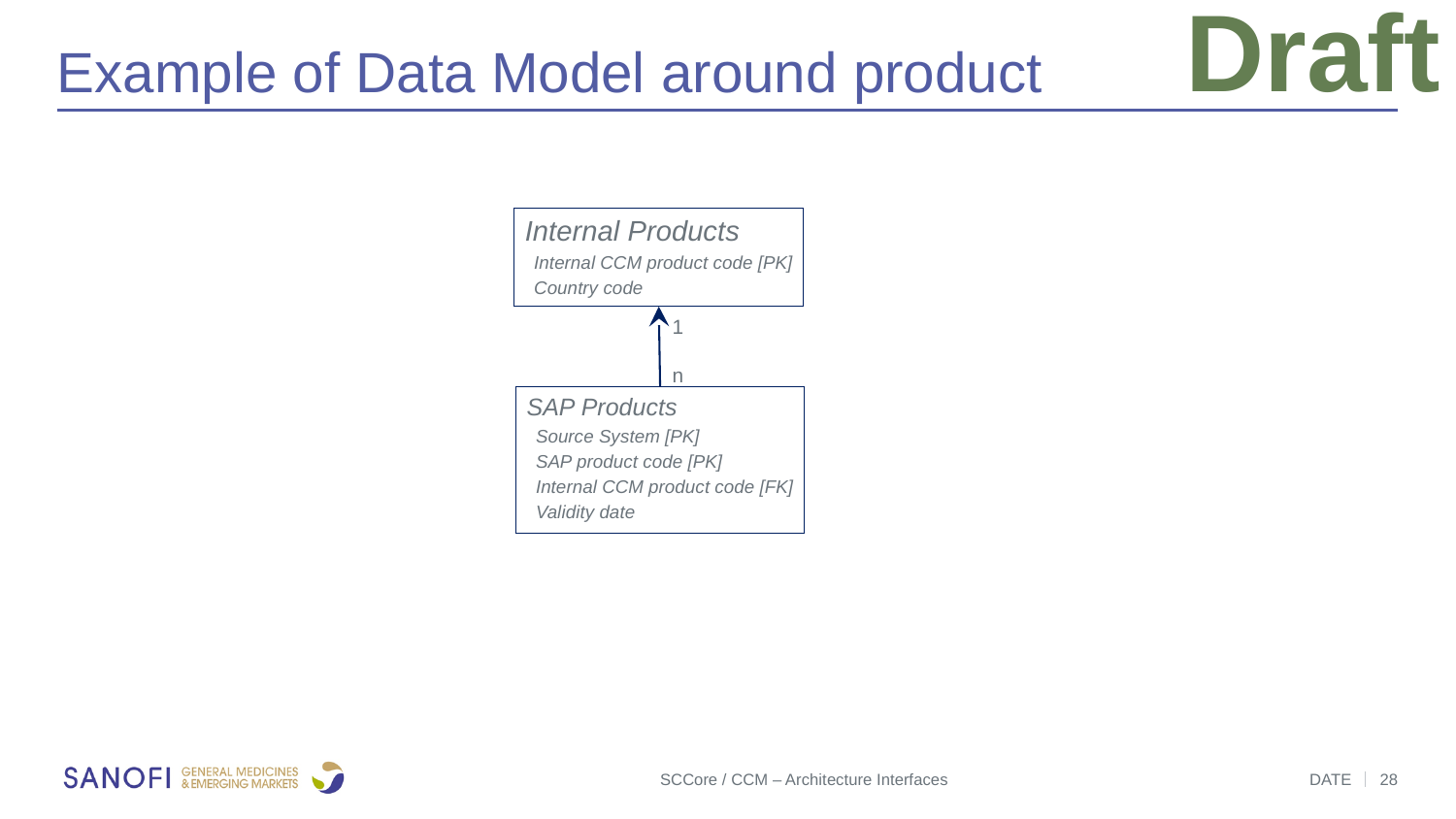

Draft
# Example of Data Model around product
Internal Products
Internal CCM product code [PK]
Country code
1

n
SAP Products
Source System [PK]
SAP product code [PK]
Internal CCM product code [FK]
Validity date
SCCore / CCM – Architecture Interfaces
DATE
28